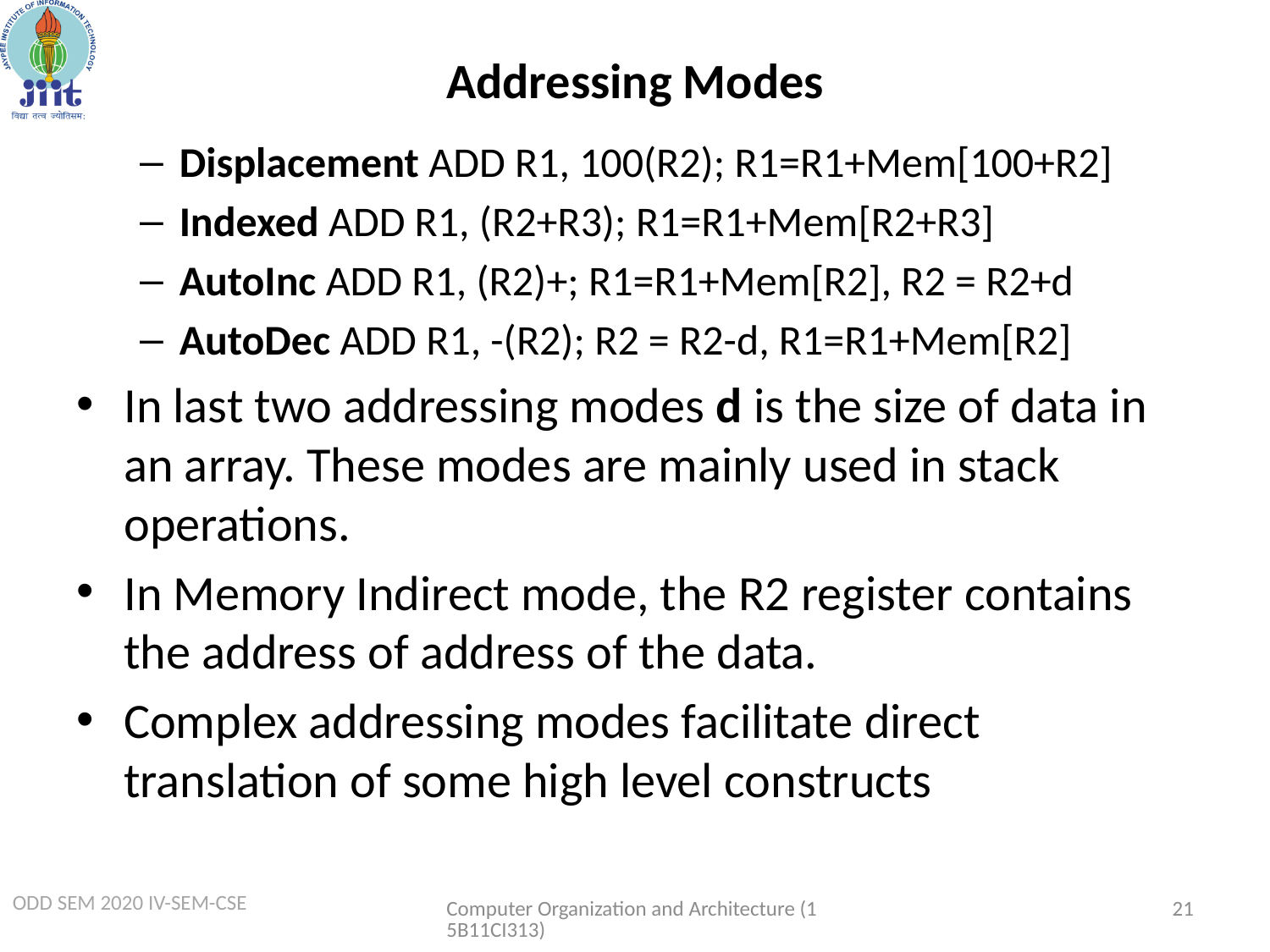

# Addressing Modes
Displacement ADD R1, 100(R2); R1=R1+Mem[100+R2]
Indexed ADD R1, (R2+R3); R1=R1+Mem[R2+R3]
AutoInc ADD R1, (R2)+; R1=R1+Mem[R2], R2 = R2+d
AutoDec ADD R1, -(R2); R2 = R2-d, R1=R1+Mem[R2]
In last two addressing modes d is the size of data in an array. These modes are mainly used in stack operations.
In Memory Indirect mode, the R2 register contains the address of address of the data.
Complex addressing modes facilitate direct translation of some high level constructs
Computer Organization and Architecture (15B11CI313)
21